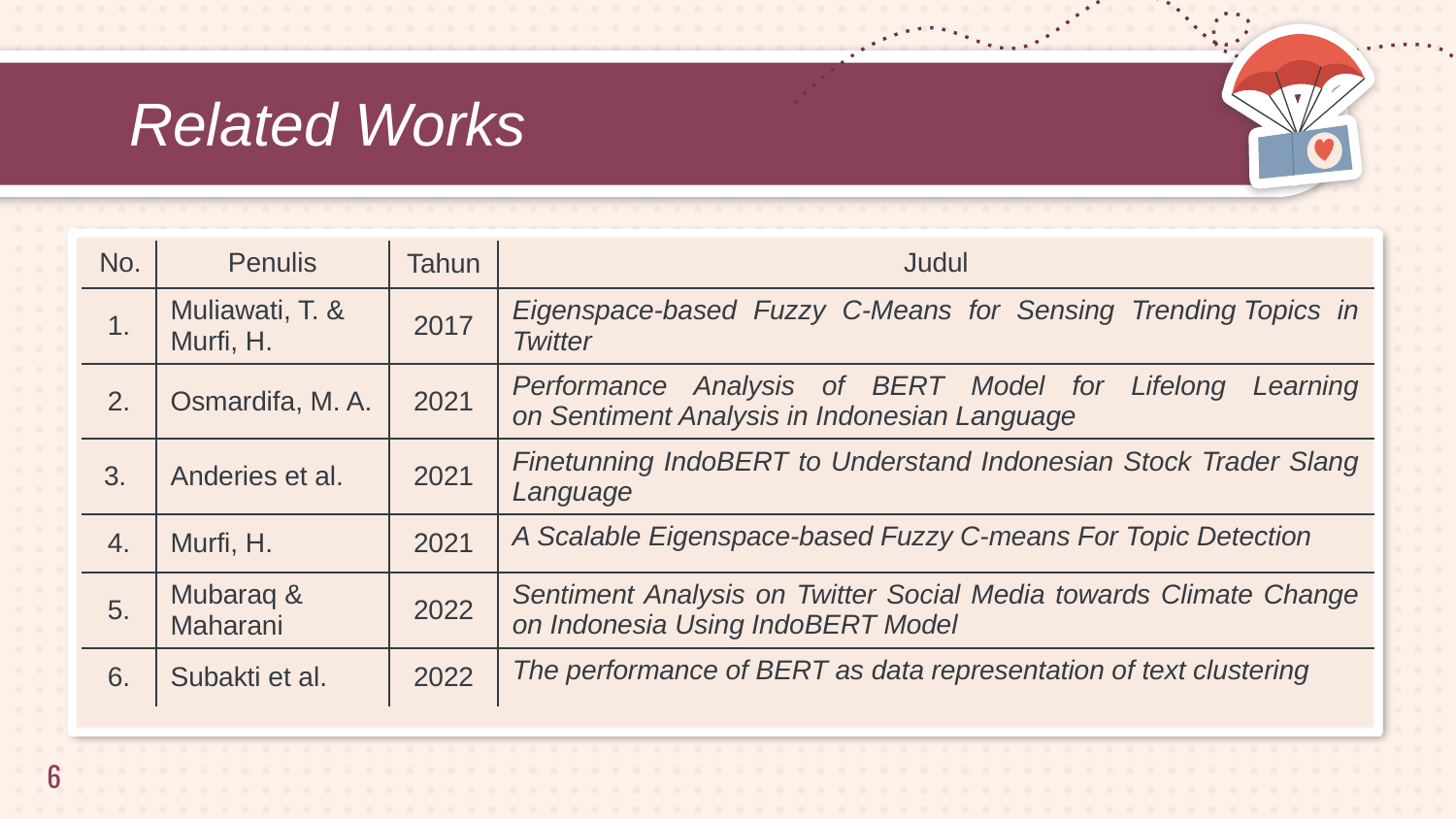

# Related Works

| No. | Penulis | Tahun | Judul |
| --- | --- | --- | --- |
| 1. | Muliawati, T. & Murfi, H. | 2017 | Eigenspace-based Fuzzy C-Means for Sensing Trending Topics in Twitter |
| 2. | Osmardifa, M. A. | 2021 | Performance Analysis of BERT Model for Lifelong Learning on Sentiment Analysis in Indonesian Language |
| 3. | Anderies et al. | 2021 | Finetunning IndoBERT to Understand Indonesian Stock Trader Slang Language |
| 4. | Murfi, H. | 2021 | A Scalable Eigenspace-based Fuzzy C-means For Topic Detection |
| 5. | Mubaraq & Maharani | 2022 | Sentiment Analysis on Twitter Social Media towards Climate Change on Indonesia Using IndoBERT Model |
| 6. | Subakti et al. | 2022 | The performance of BERT as data representation of text clustering |
6